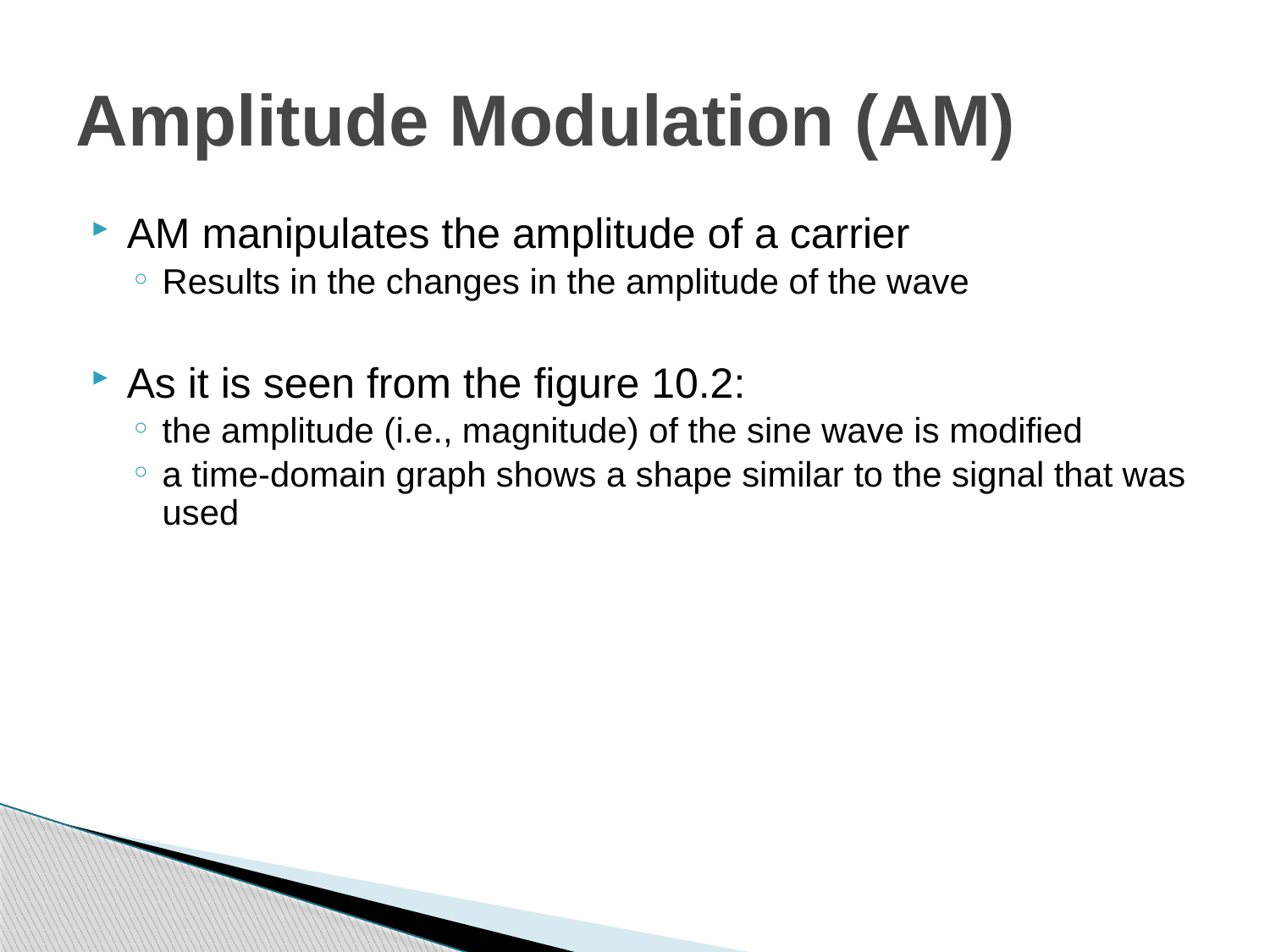

# Amplitude Modulation (AM)
AM manipulates the amplitude of a carrier
Results in the changes in the amplitude of the wave

As it is seen from the figure 10.2:
the amplitude (i.e., magnitude) of the sine wave is modified
a time-domain graph shows a shape similar to the signal that was used